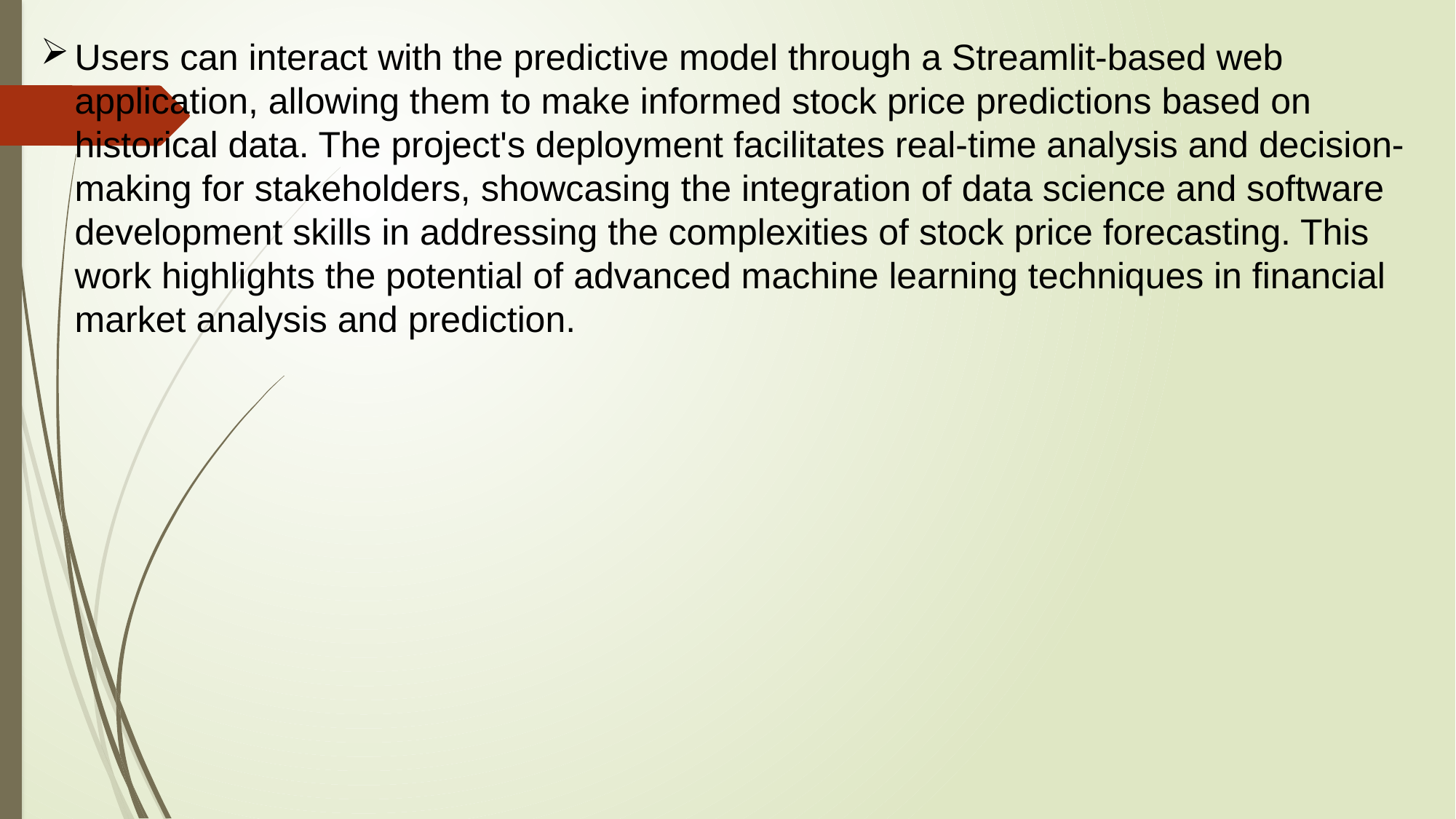

Users can interact with the predictive model through a Streamlit-based web application, allowing them to make informed stock price predictions based on historical data. The project's deployment facilitates real-time analysis and decision-making for stakeholders, showcasing the integration of data science and software development skills in addressing the complexities of stock price forecasting. This work highlights the potential of advanced machine learning techniques in financial market analysis and prediction.